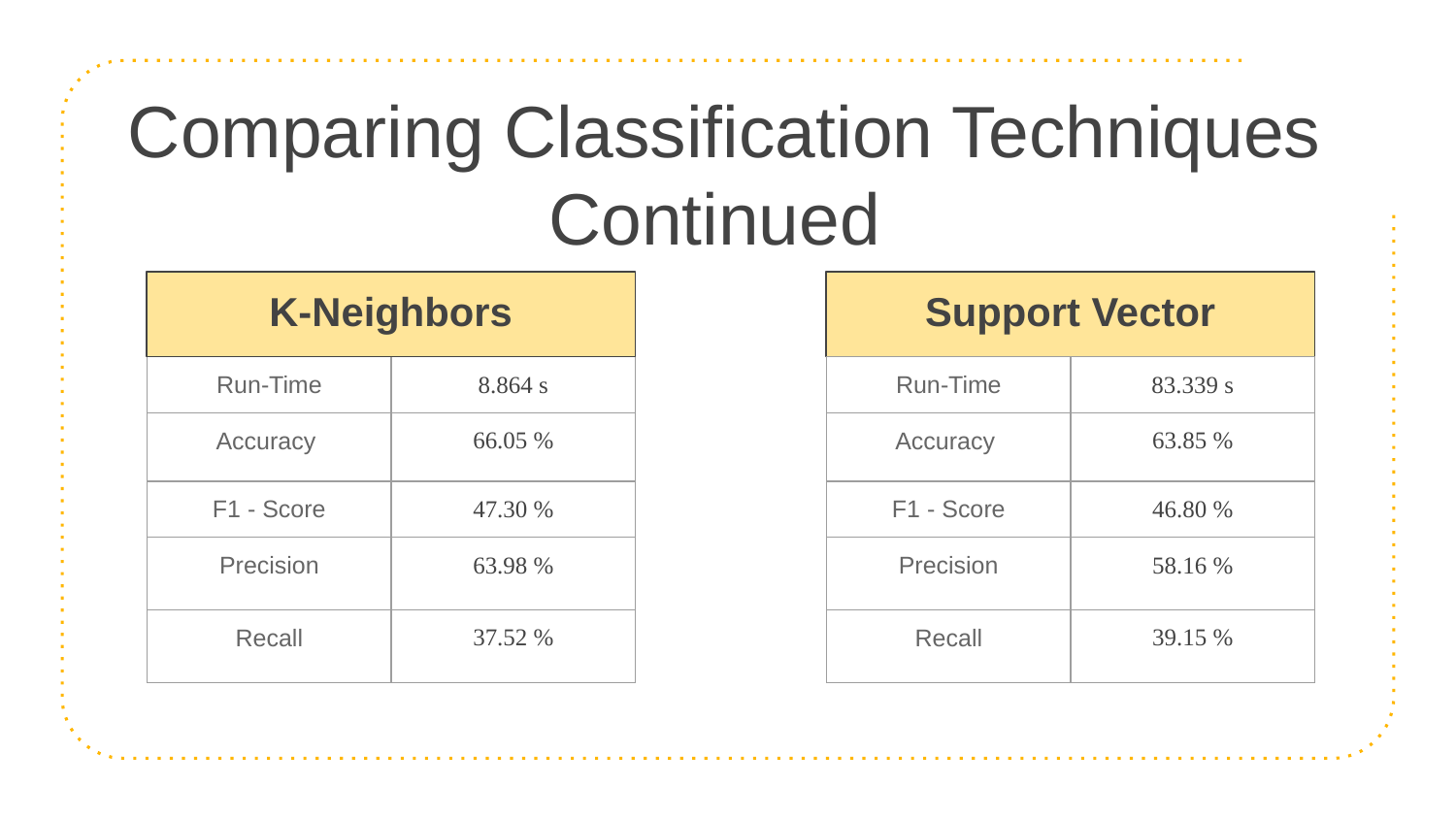

# Comparing Classification Techniques Continued
K-Neighbors
Support Vector
| Run-Time | 8.864 s |
| --- | --- |
| Accuracy | 66.05 % |
| F1 - Score | 47.30 % |
| Precision | 63.98 % |
| Recall | 37.52 % |
| Run-Time | 83.339 s |
| --- | --- |
| Accuracy | 63.85 % |
| F1 - Score | 46.80 % |
| Precision | 58.16 % |
| Recall | 39.15 % |